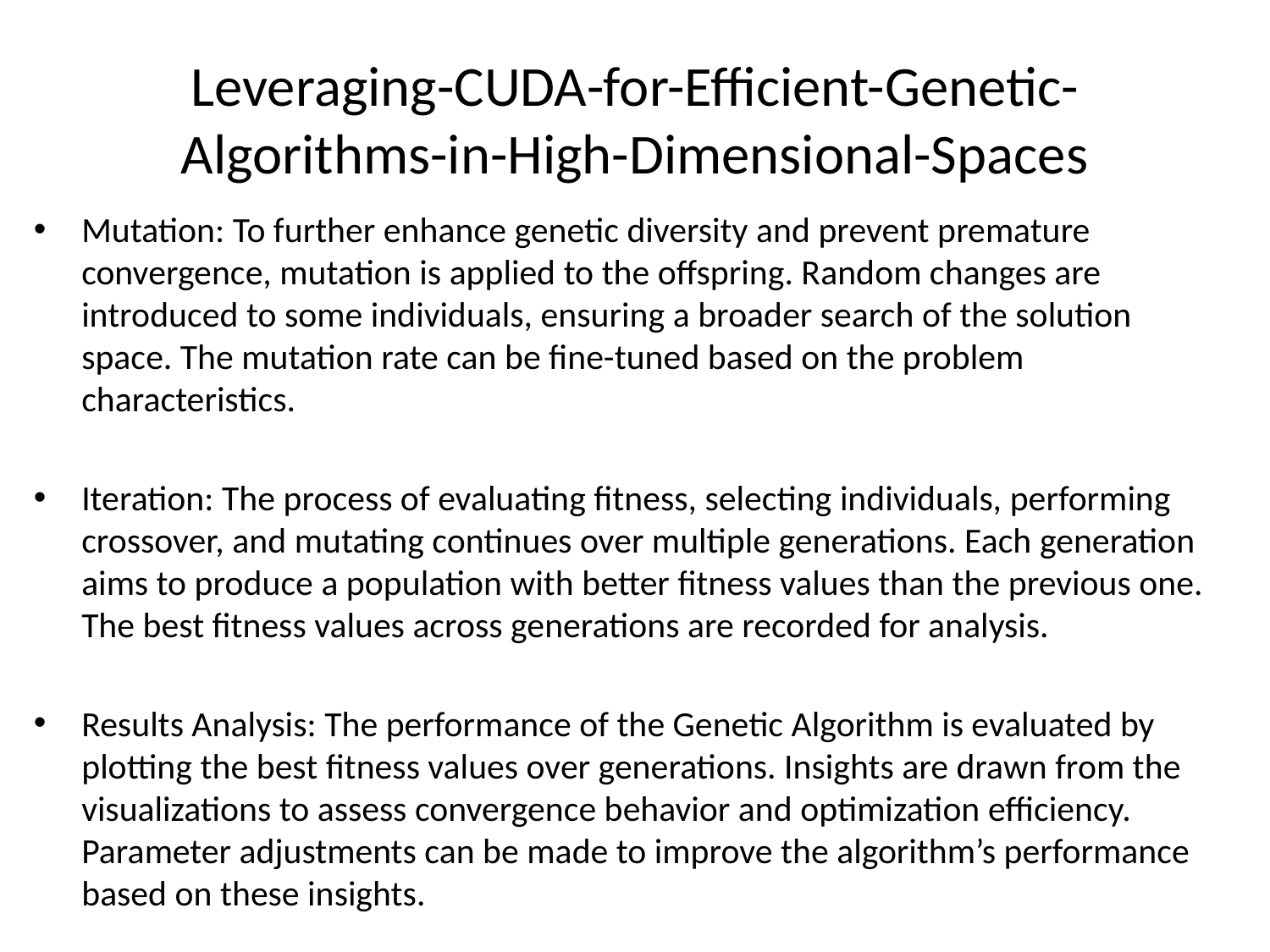

# Leveraging-CUDA-for-Efficient-Genetic-Algorithms-in-High-Dimensional-Spaces
Mutation: To further enhance genetic diversity and prevent premature convergence, mutation is applied to the offspring. Random changes are introduced to some individuals, ensuring a broader search of the solution space. The mutation rate can be fine-tuned based on the problem characteristics.

Iteration: The process of evaluating fitness, selecting individuals, performing crossover, and mutating continues over multiple generations. Each generation aims to produce a population with better fitness values than the previous one. The best fitness values across generations are recorded for analysis.

Results Analysis: The performance of the Genetic Algorithm is evaluated by plotting the best fitness values over generations. Insights are drawn from the visualizations to assess convergence behavior and optimization efficiency. Parameter adjustments can be made to improve the algorithm’s performance based on these insights.